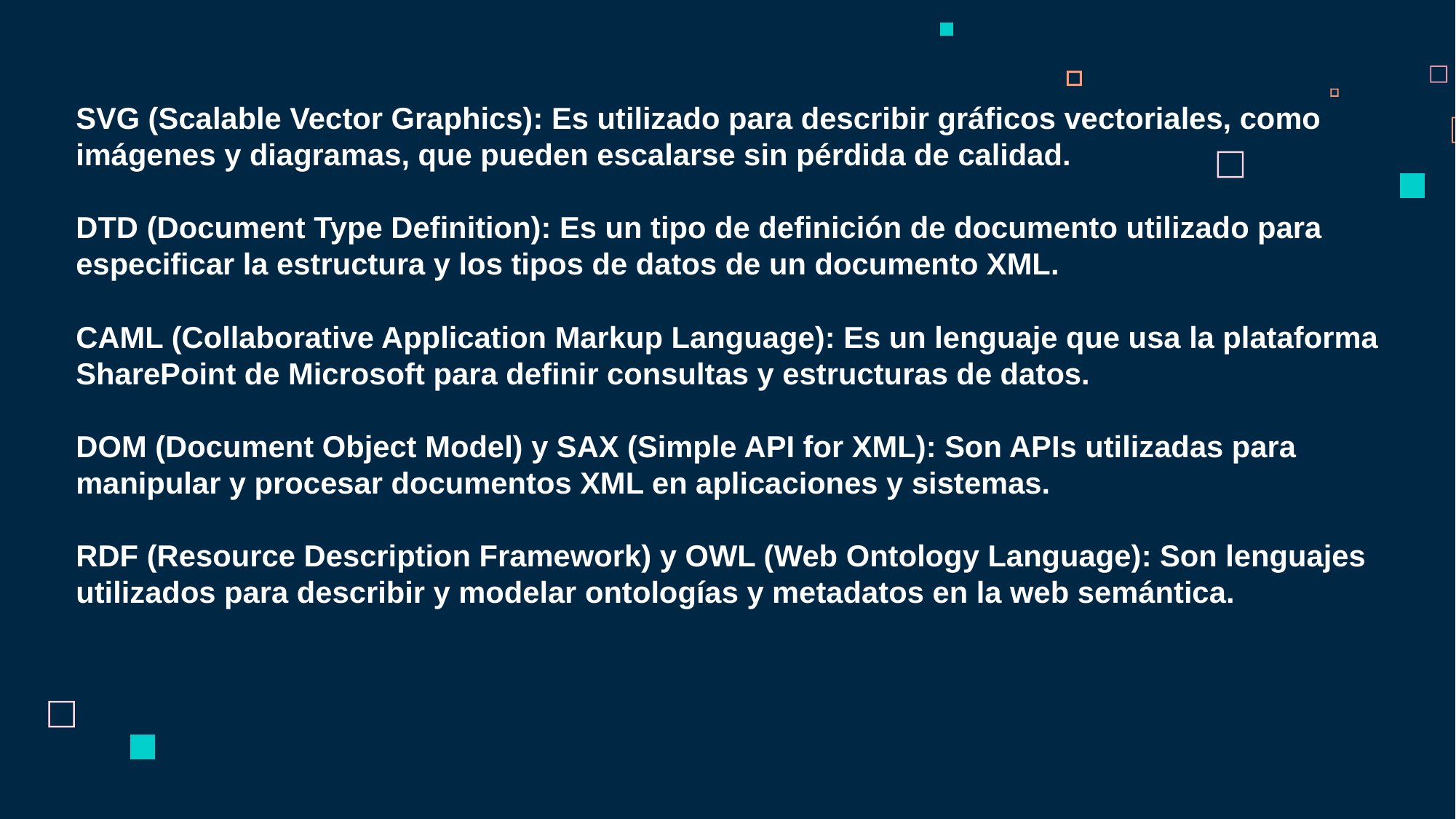

SVG (Scalable Vector Graphics): Es utilizado para describir gráficos vectoriales, como imágenes y diagramas, que pueden escalarse sin pérdida de calidad.

DTD (Document Type Definition): Es un tipo de definición de documento utilizado para especificar la estructura y los tipos de datos de un documento XML.

CAML (Collaborative Application Markup Language): Es un lenguaje que usa la plataforma SharePoint de Microsoft para definir consultas y estructuras de datos.

DOM (Document Object Model) y SAX (Simple API for XML): Son APIs utilizadas para manipular y procesar documentos XML en aplicaciones y sistemas.

RDF (Resource Description Framework) y OWL (Web Ontology Language): Son lenguajes utilizados para describir y modelar ontologías y metadatos en la web semántica.